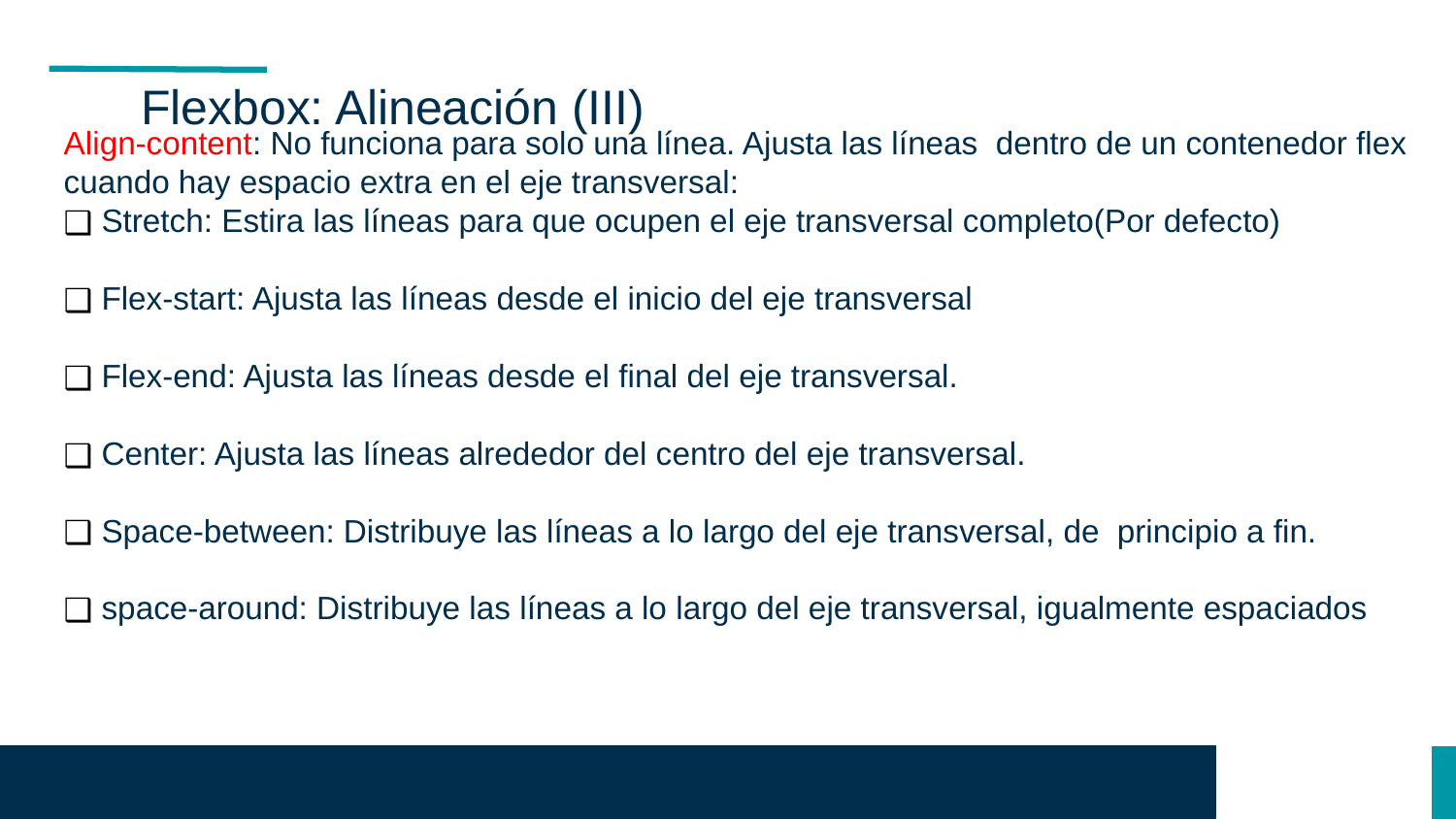

Flexbox: Alineación (III)
Align-content: No funciona para solo una línea. Ajusta las líneas  dentro de un contenedor flex cuando hay espacio extra en el eje transversal:
 Stretch: Estira las líneas para que ocupen el eje transversal completo(Por defecto)

 Flex-start: Ajusta las líneas desde el inicio del eje transversal

 Flex-end: Ajusta las líneas desde el final del eje transversal.

 Center: Ajusta las líneas alrededor del centro del eje transversal.

 Space-between: Distribuye las líneas a lo largo del eje transversal, de  principio a fin.

 space-around: Distribuye las líneas a lo largo del eje transversal, igualmente espaciados